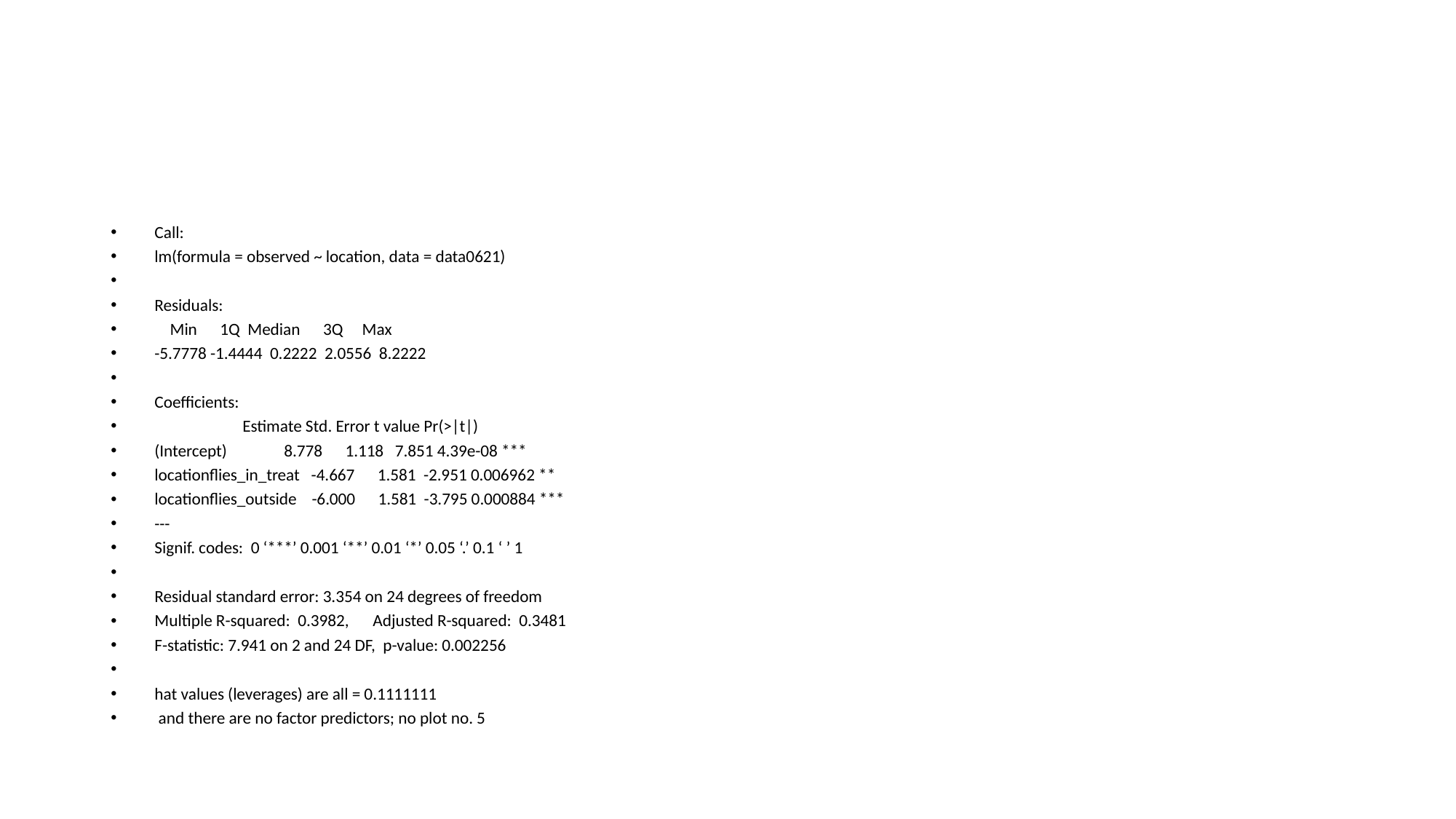

#
Call:
lm(formula = observed ~ location, data = data0621)

Residuals:
    Min      1Q  Median      3Q     Max
-5.7778 -1.4444  0.2222  2.0556  8.2222

Coefficients:
                       Estimate Std. Error t value Pr(>|t|)
(Intercept)               8.778      1.118   7.851 4.39e-08 ***
locationflies_in_treat   -4.667      1.581  -2.951 0.006962 **
locationflies_outside    -6.000      1.581  -3.795 0.000884 ***
---
Signif. codes:  0 ‘***’ 0.001 ‘**’ 0.01 ‘*’ 0.05 ‘.’ 0.1 ‘ ’ 1

Residual standard error: 3.354 on 24 degrees of freedom
Multiple R-squared:  0.3982,	Adjusted R-squared:  0.3481
F-statistic: 7.941 on 2 and 24 DF,  p-value: 0.002256

hat values (leverages) are all = 0.1111111
 and there are no factor predictors; no plot no. 5